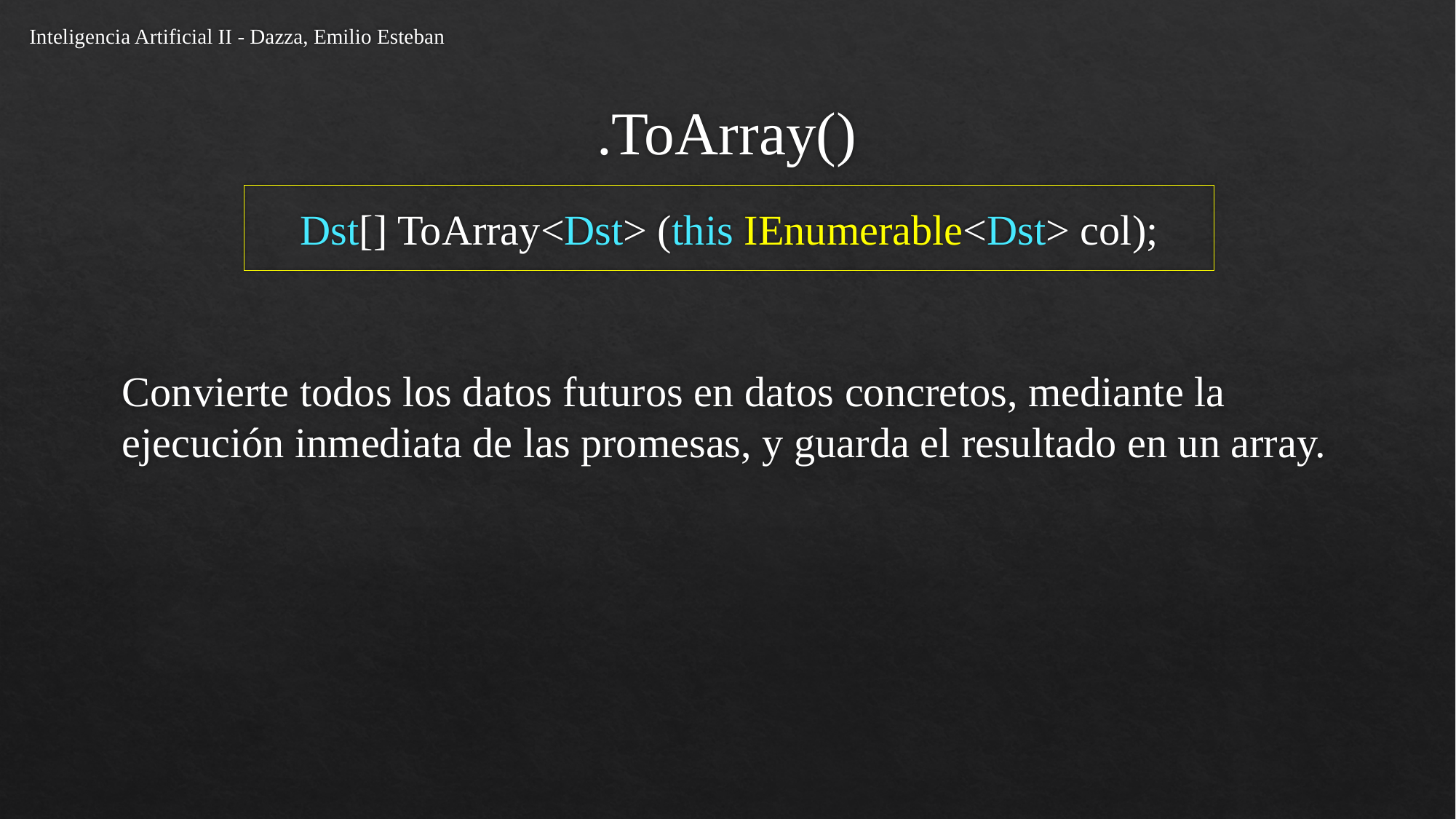

Inteligencia Artificial II - Dazza, Emilio Esteban
# .ToArray()
Dst[] ToArray<Dst> (this IEnumerable<Dst> col);
Convierte todos los datos futuros en datos concretos, mediante la ejecución inmediata de las promesas, y guarda el resultado en un array.